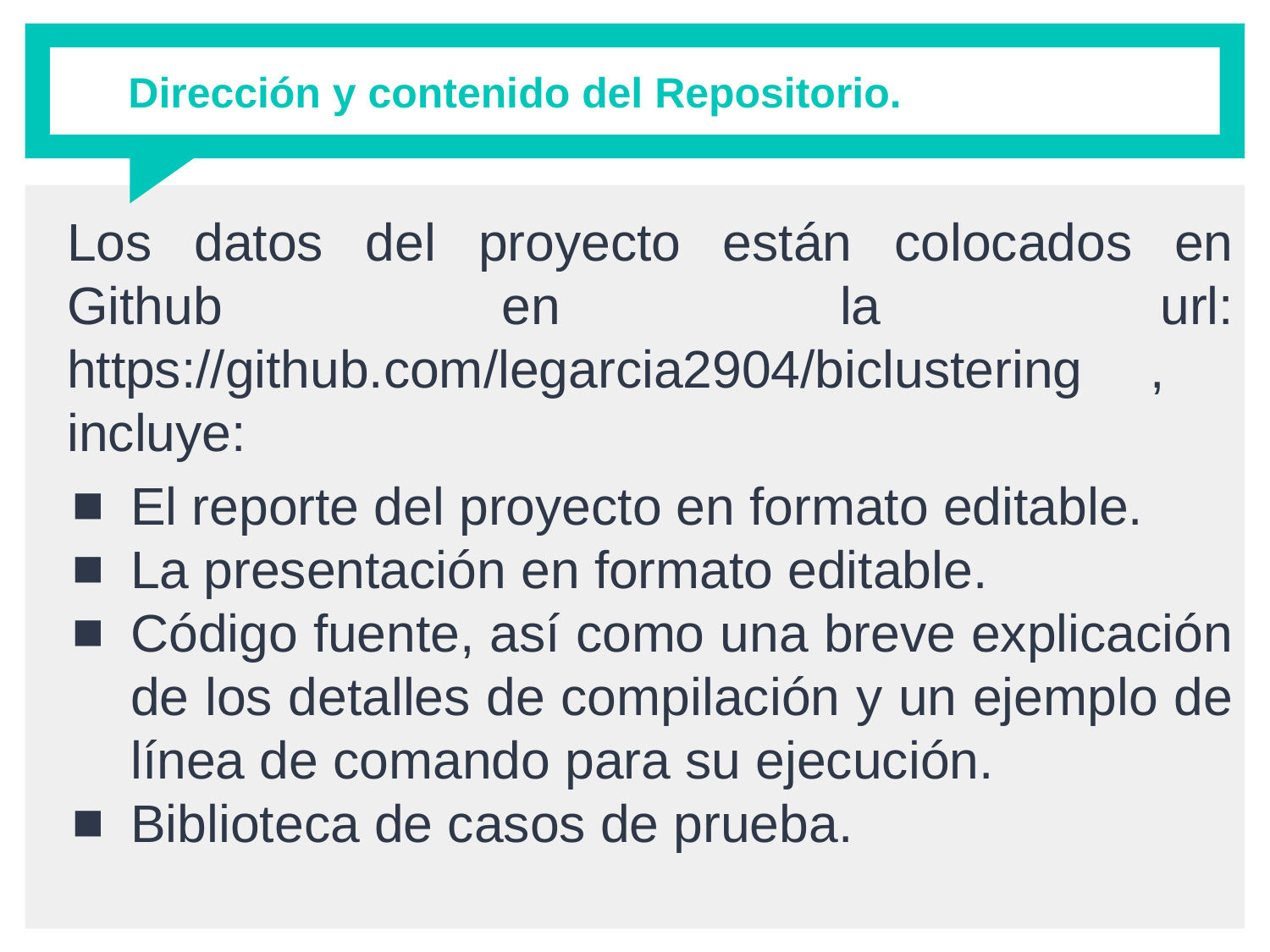

# Dirección y contenido del Repositorio.
Los datos del proyecto están colocados en Github en la url: https://github.com/legarcia2904/biclustering ,  incluye:
El reporte del proyecto en formato editable.
La presentación en formato editable.
Código fuente, así como una breve explicación de los detalles de compilación y un ejemplo de línea de comando para su ejecución.
Biblioteca de casos de prueba.